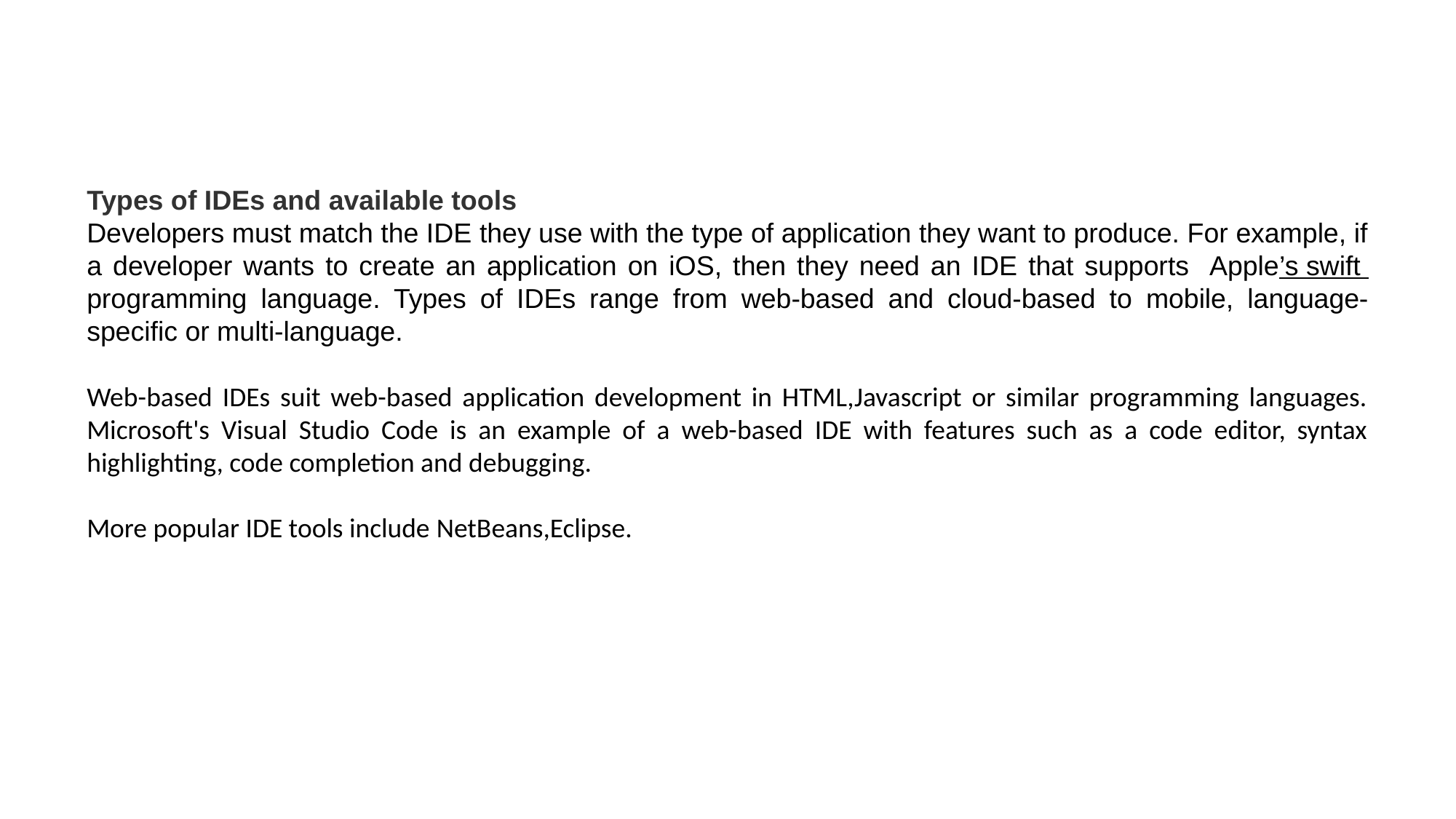

Types of IDEs and available tools
Developers must match the IDE they use with the type of application they want to produce. For example, if a developer wants to create an application on iOS, then they need an IDE that supports  Apple’s swift programming language. Types of IDEs range from web-based and cloud-based to mobile, language-specific or multi-language.

Web-based IDEs suit web-based application development in HTML,Javascript or similar programming languages. Microsoft's Visual Studio Code is an example of a web-based IDE with features such as a code editor, syntax highlighting, code completion and debugging.

More popular IDE tools include NetBeans,Eclipse.